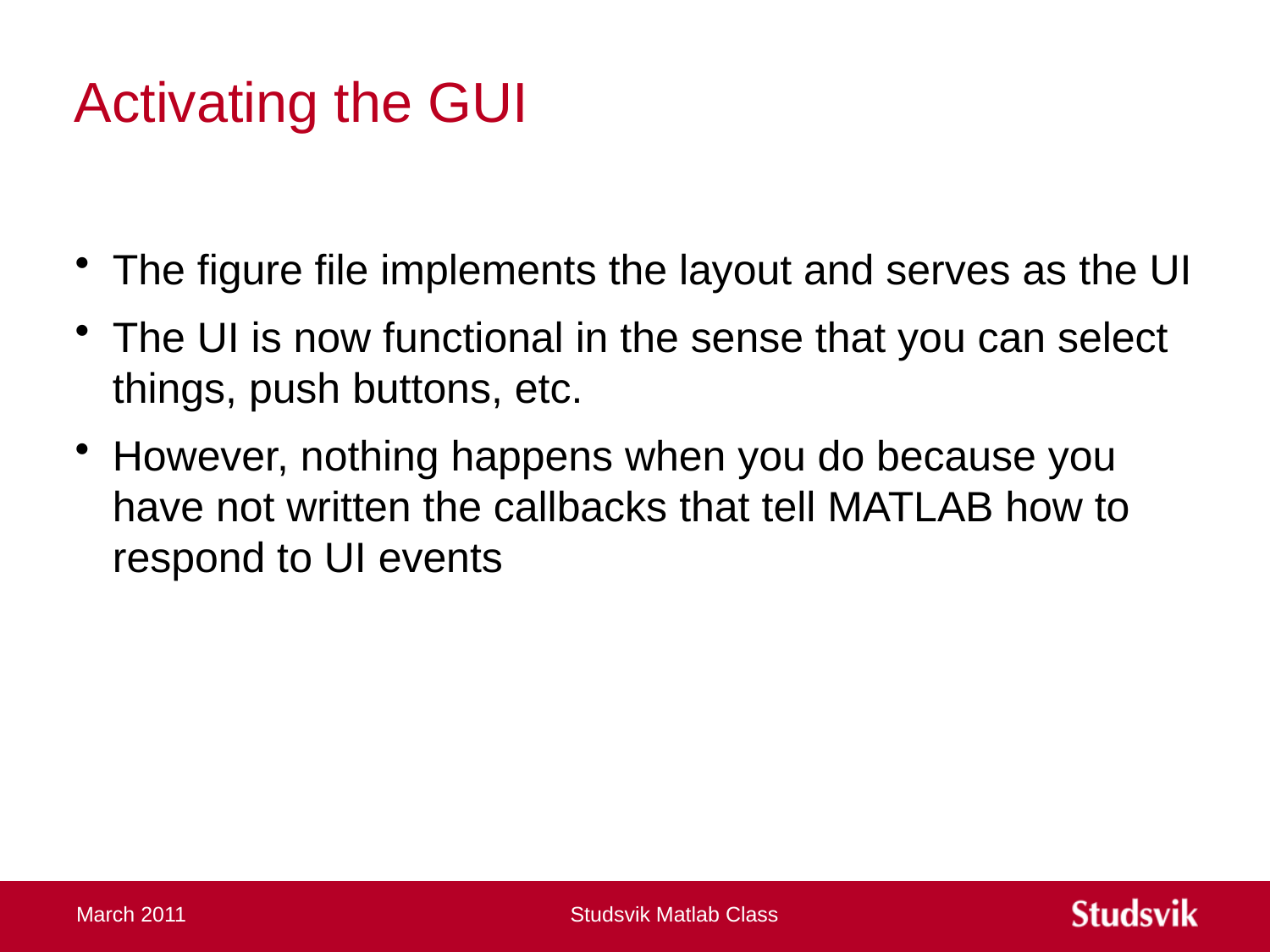

# Activating the GUI
The figure file implements the layout and serves as the UI
The UI is now functional in the sense that you can select things, push buttons, etc.
However, nothing happens when you do because you have not written the callbacks that tell MATLAB how to respond to UI events
March 2011
Studsvik Matlab Class